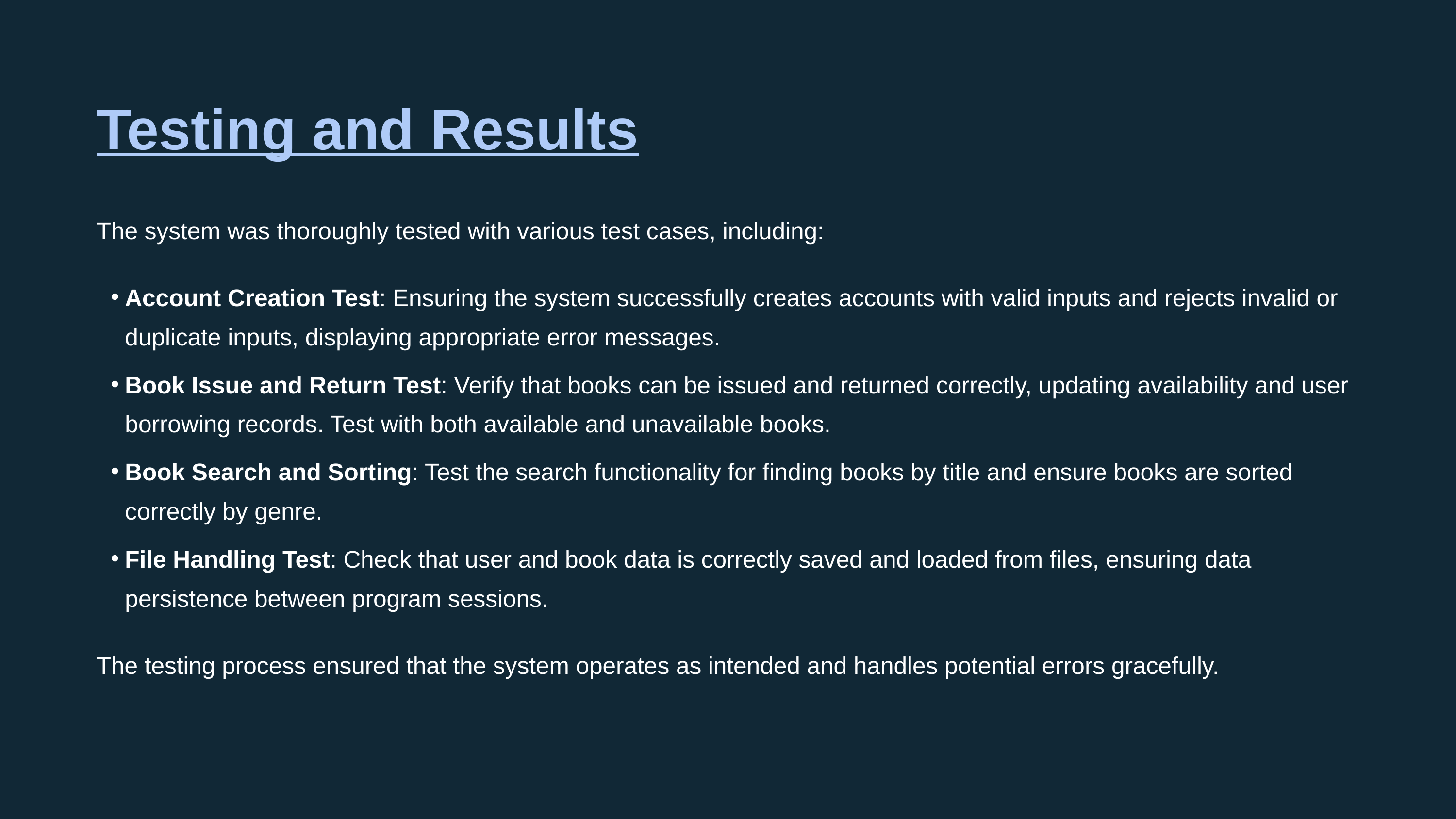

Testing and Results
The system was thoroughly tested with various test cases, including:
Account Creation Test: Ensuring the system successfully creates accounts with valid inputs and rejects invalid or duplicate inputs, displaying appropriate error messages.
Book Issue and Return Test: Verify that books can be issued and returned correctly, updating availability and user borrowing records. Test with both available and unavailable books.
Book Search and Sorting: Test the search functionality for finding books by title and ensure books are sorted correctly by genre.
File Handling Test: Check that user and book data is correctly saved and loaded from files, ensuring data persistence between program sessions.
The testing process ensured that the system operates as intended and handles potential errors gracefully.